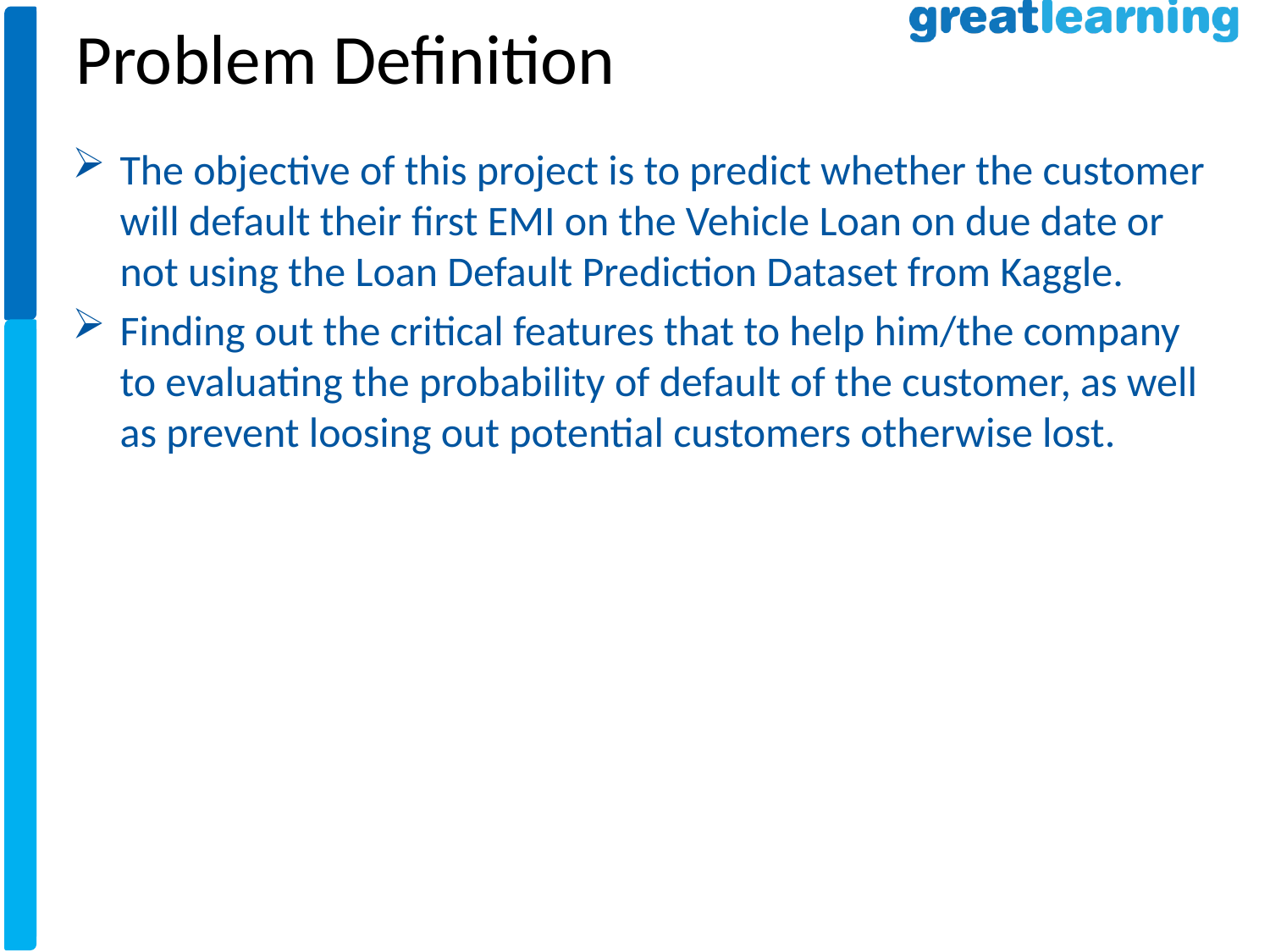

Problem Definition

The objective of this project is to predict whether the customer will default their ﬁrst EMI on the Vehicle Loan on due date or not using the Loan Default Prediction Dataset from Kaggle.
Finding out the critical features that to help him/the company to evaluating the probability of default of the customer, as well as prevent loosing out potential customers otherwise lost.